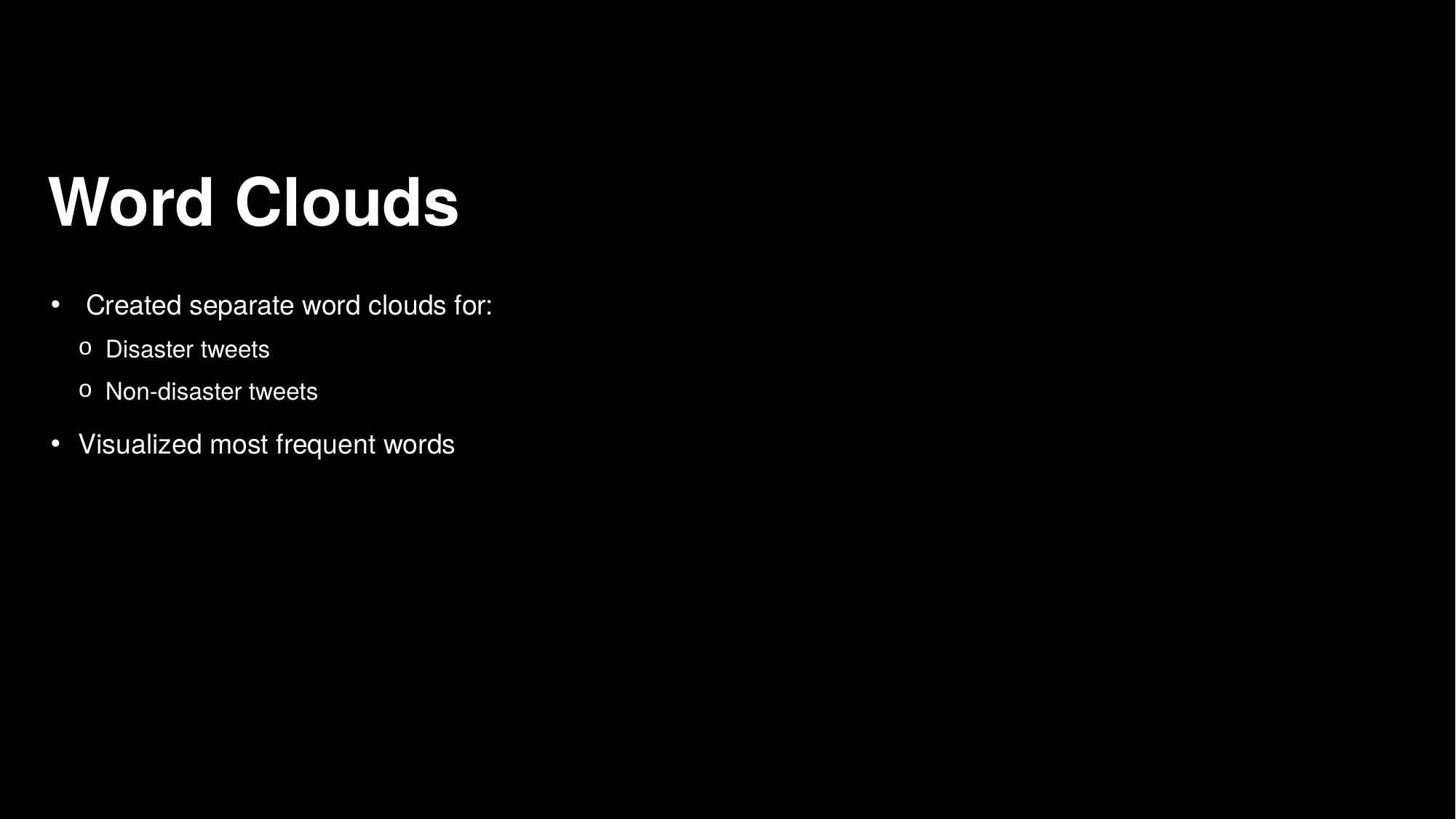

# Word Clouds
 Created separate word clouds for:
Disaster tweets
Non-disaster tweets
Visualized most frequent words